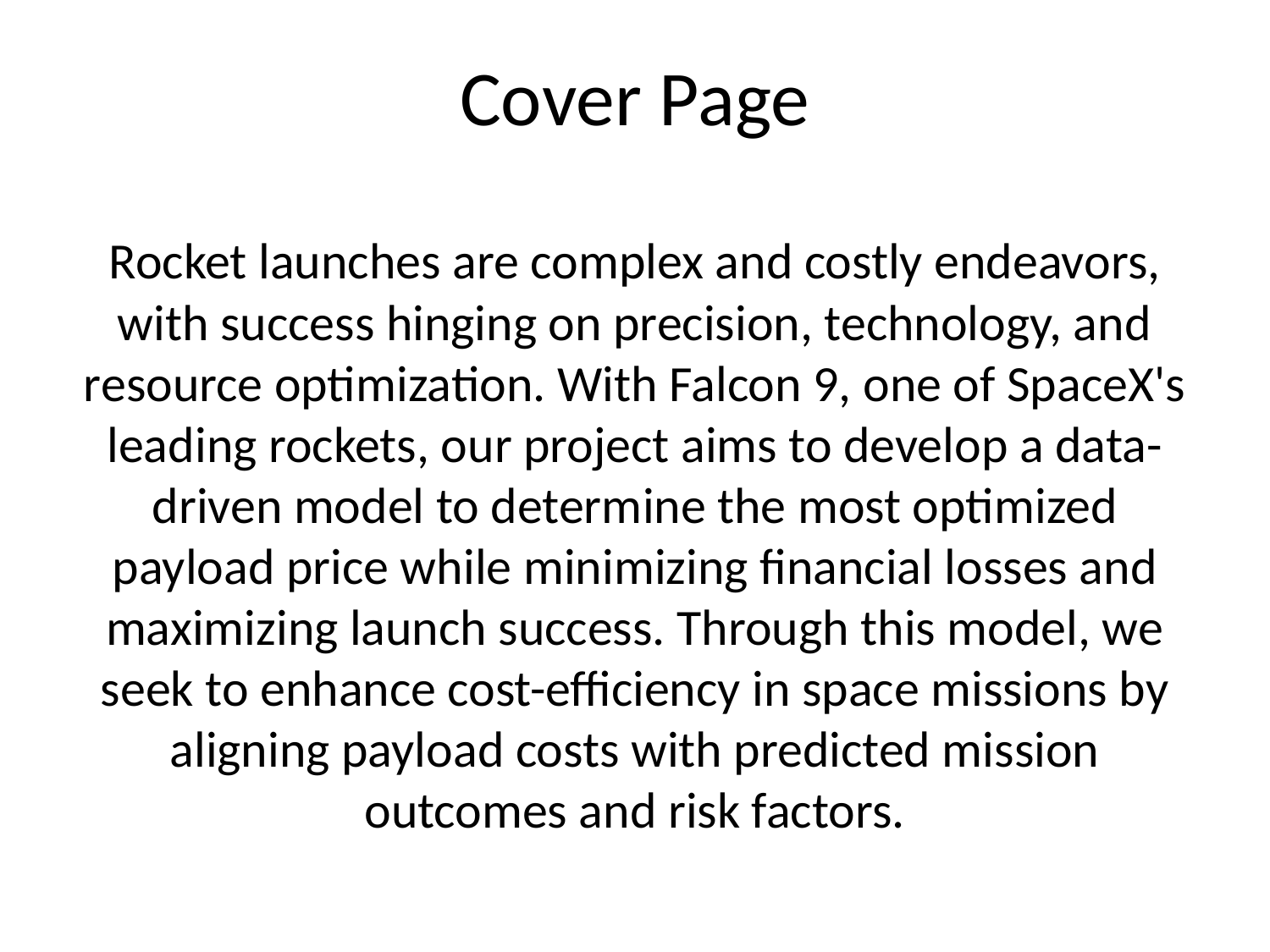

# Cover Page
Rocket launches are complex and costly endeavors, with success hinging on precision, technology, and resource optimization. With Falcon 9, one of SpaceX's leading rockets, our project aims to develop a data-driven model to determine the most optimized payload price while minimizing financial losses and maximizing launch success. Through this model, we seek to enhance cost-efficiency in space missions by aligning payload costs with predicted mission outcomes and risk factors.